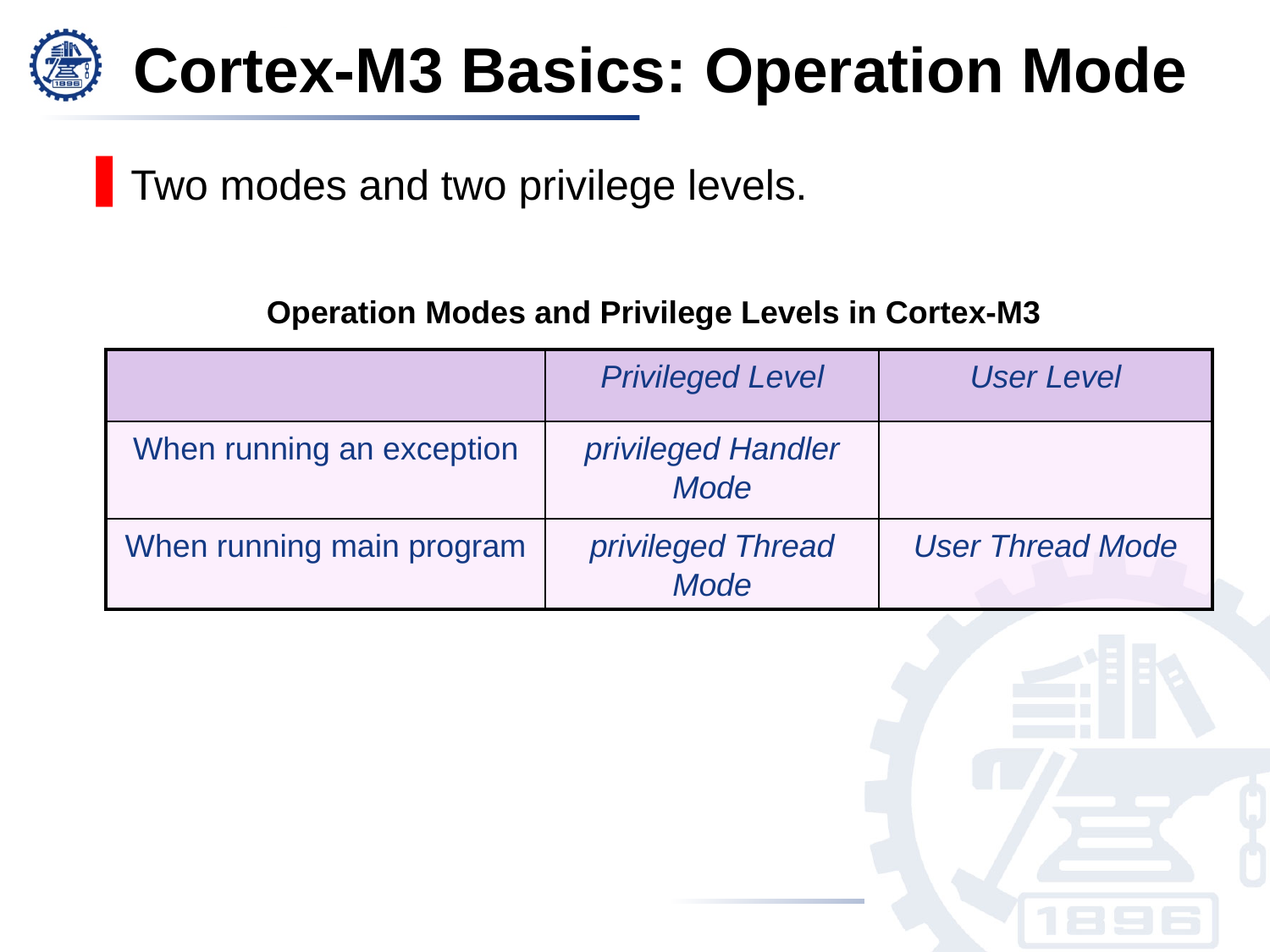

Cortex-M3 Basics: Operation Mode
Two modes and two privilege levels.
Operation Modes and Privilege Levels in Cortex-M3
|  | Privileged Level | User Level |
| --- | --- | --- |
| When running an exception | privileged Handler Mode |  |
| When running main program | privileged Thread Mode | User Thread Mode |